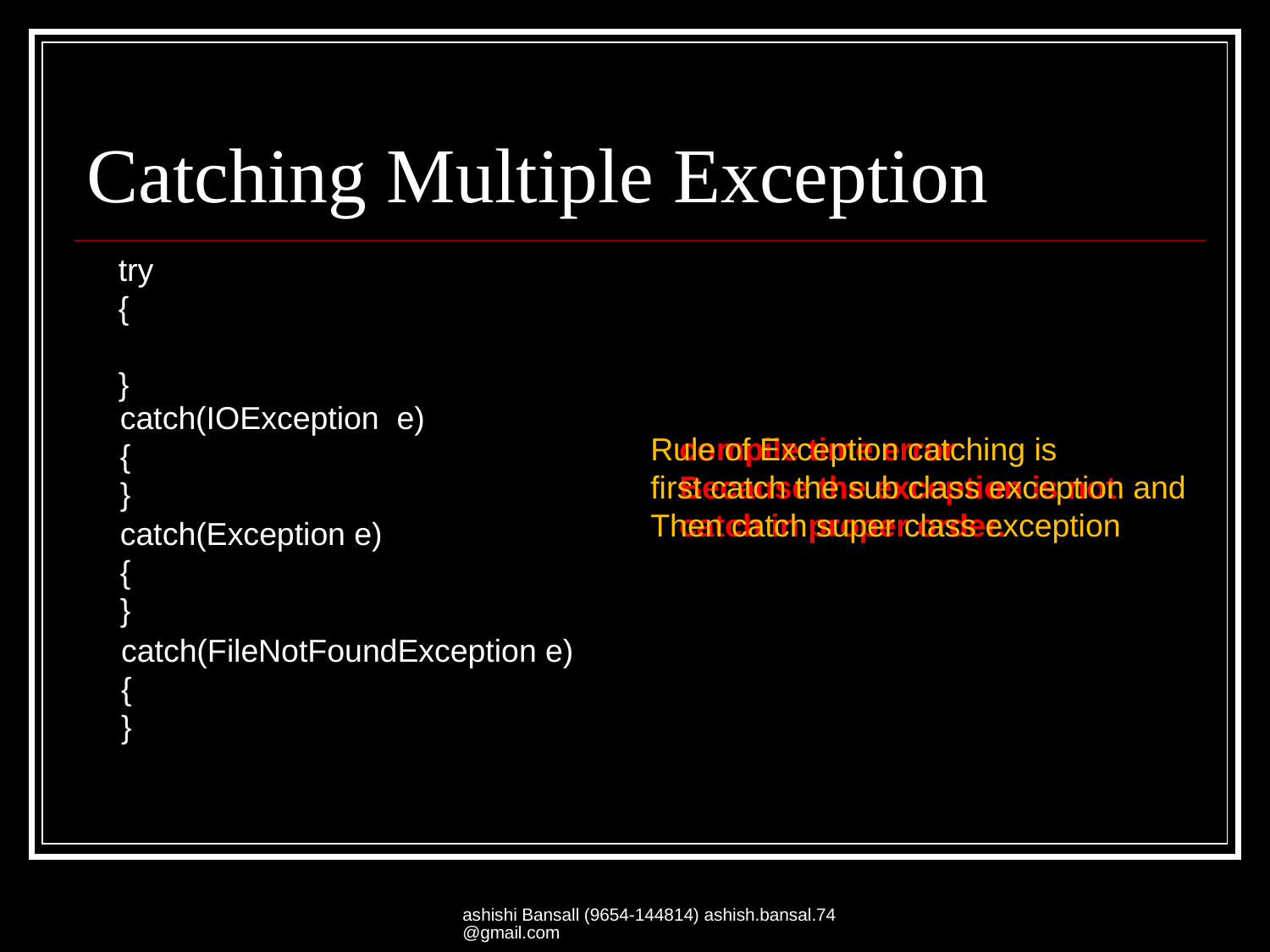

# Catching Multiple Exception
try
{

}
catch(IOException  e)
{
}
Rule of Exception catching is
first catch the sub class exception and
Then catch super class exception
compile time error
Because the exception is not
catch in proper order.

catch(Exception e)
{
}
catch(FileNotFoundException e)
{
}
ashishi Bansall (9654-144814) ashish.bansal.74@gmail.com